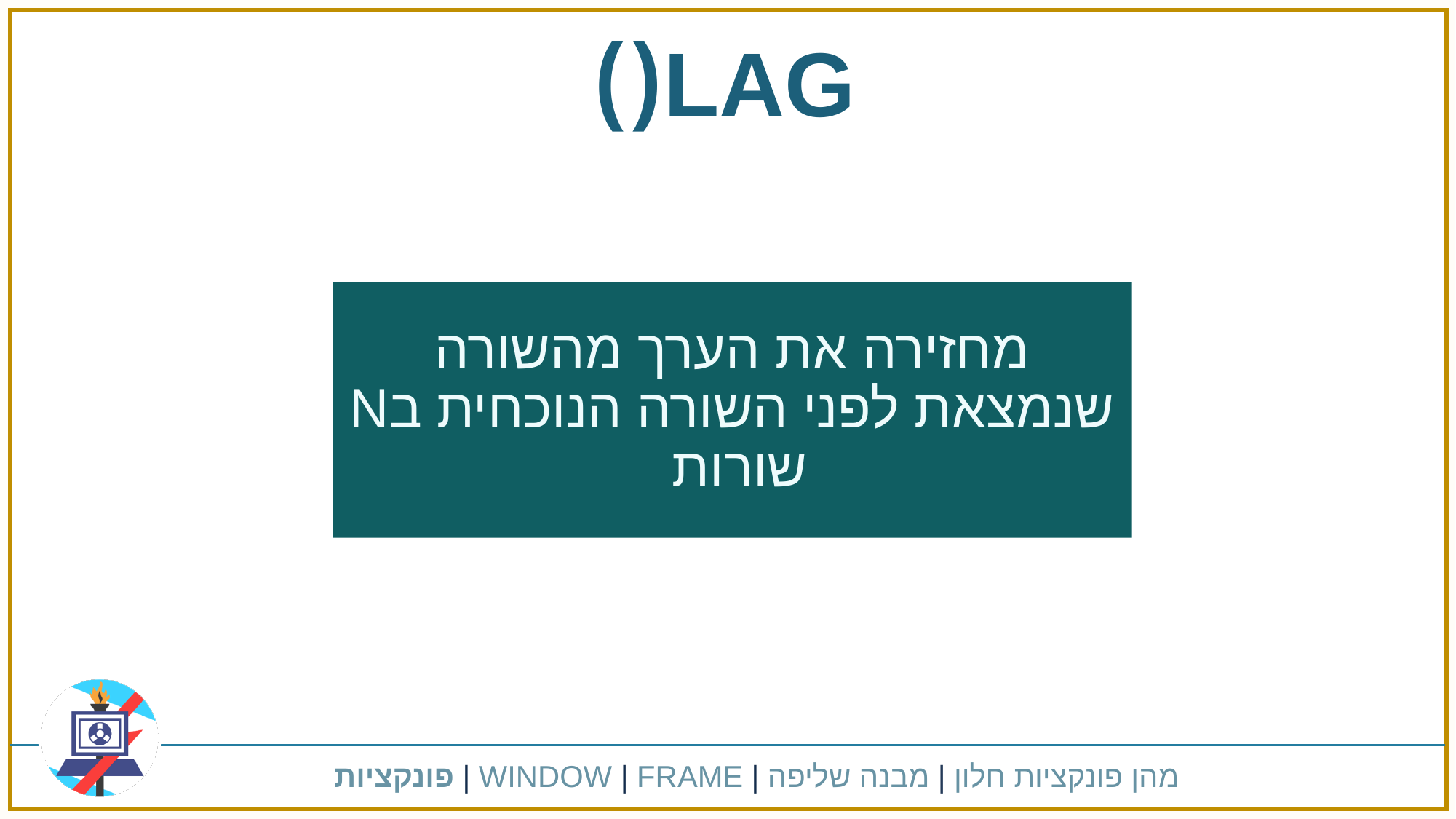

LAG()
מחזירה את הערך מהשורה שנמצאת לפני השורה הנוכחית בN שורות
מהן פונקציות חלון | מבנה שליפה | WINDOW | FRAME | פונקציות